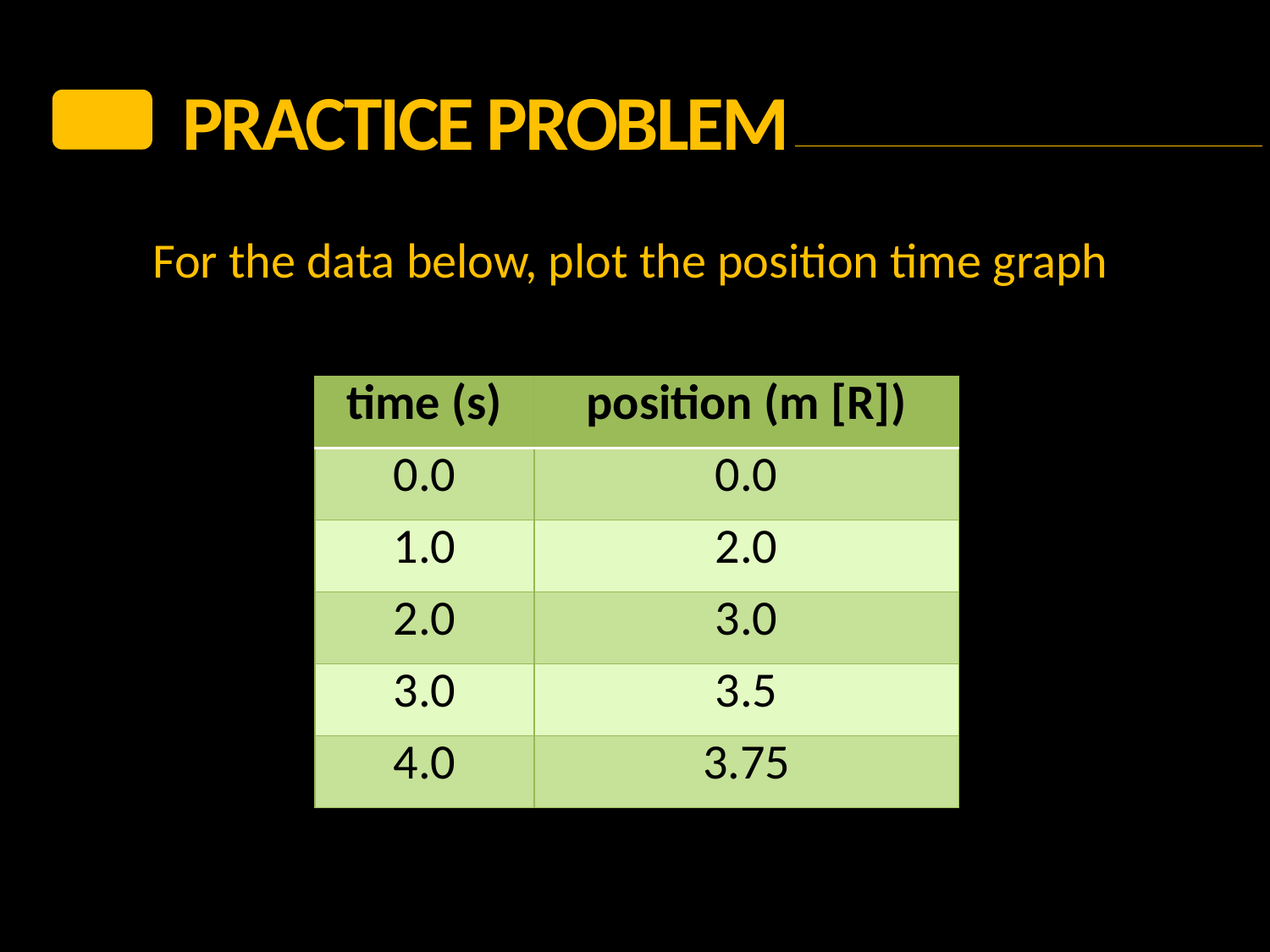

PRACTICE Problem

For the data below, plot the position time graph
| time (s) | position (m [R]) |
| --- | --- |
| 0.0 | 0.0 |
| 1.0 | 2.0 |
| 2.0 | 3.0 |
| 3.0 | 3.5 |
| 4.0 | 3.75 |